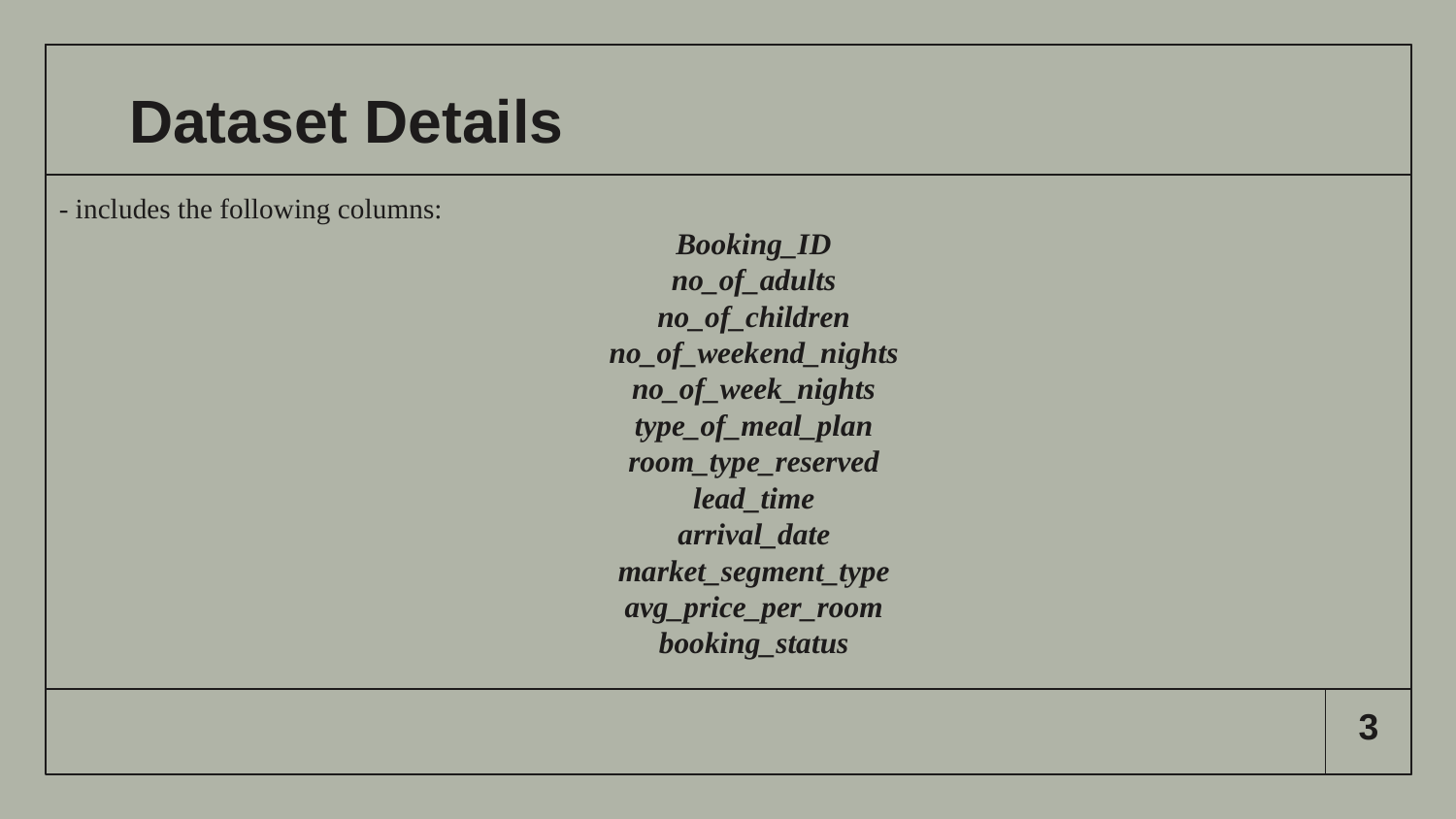

# Dataset Details
- includes the following columns:
 Booking_ID
 no_of_adults
 no_of_children
 no_of_weekend_nights
 no_of_week_nights
 type_of_meal_plan
 room_type_reserved
 lead_time
 arrival_date
 market_segment_type
 avg_price_per_room
 booking_status

3